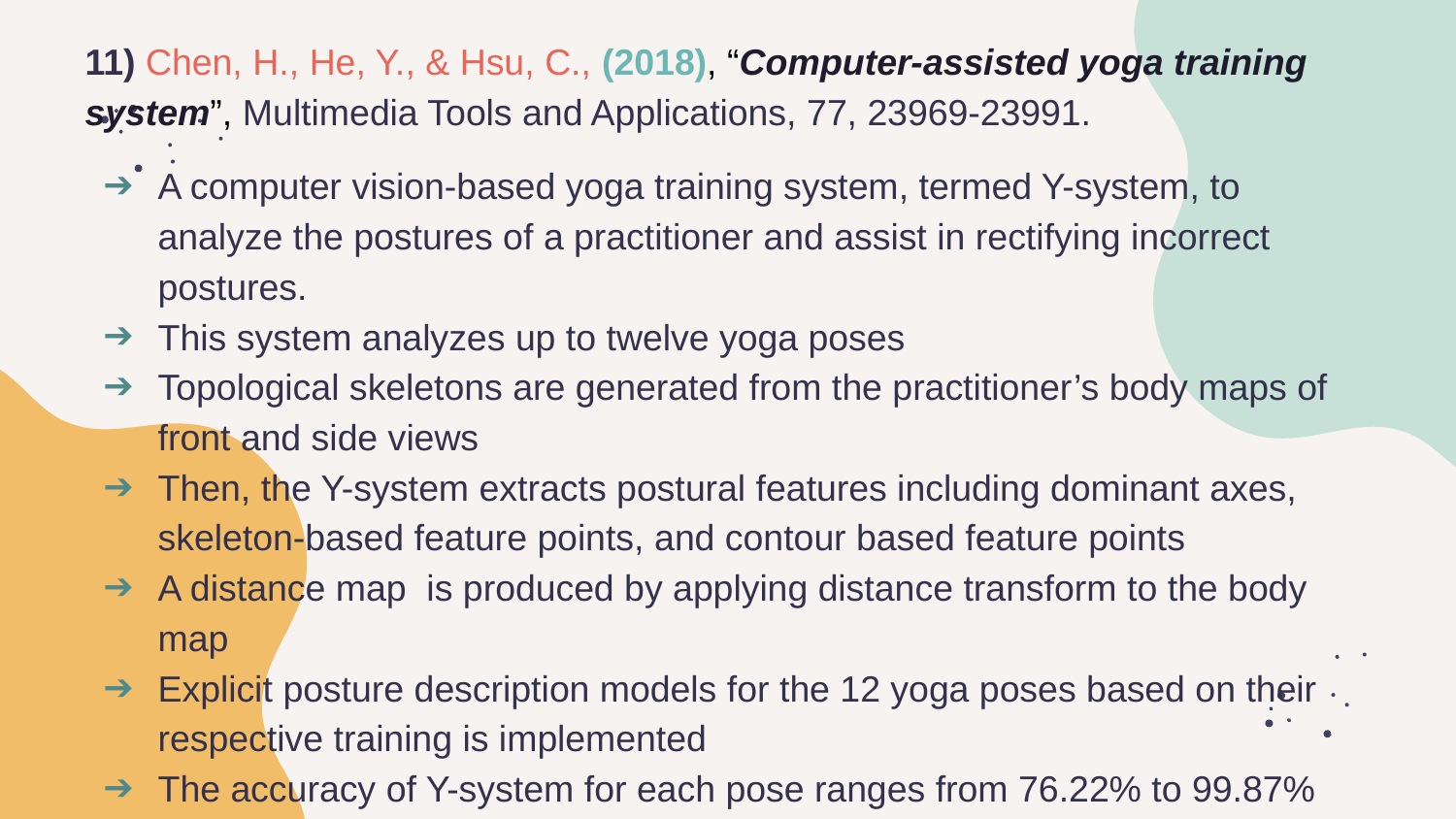

11) Chen, H., He, Y., & Hsu, C., (2018), “Computer-assisted yoga training system”, Multimedia Tools and Applications, 77, 23969-23991.
A computer vision-based yoga training system, termed Y-system, to analyze the postures of a practitioner and assist in rectifying incorrect postures.
This system analyzes up to twelve yoga poses
Topological skeletons are generated from the practitioner’s body maps of front and side views
Then, the Y-system extracts postural features including dominant axes, skeleton-based feature points, and contour based feature points
A distance map  is produced by applying distance transform to the body map
Explicit posture description models for the 12 yoga poses based on their respective training is implemented
The accuracy of Y-system for each pose ranges from 76.22% to 99.87%